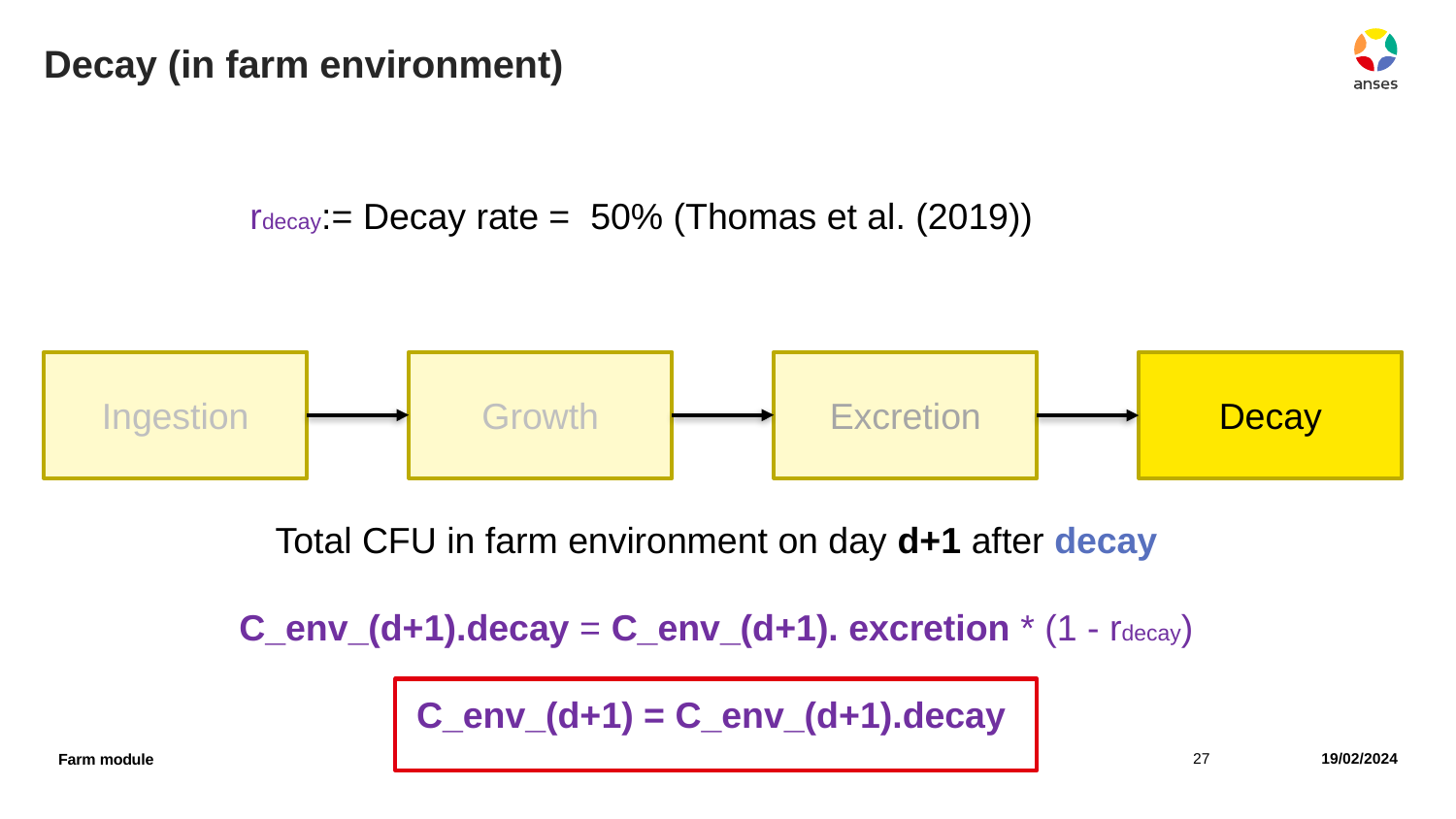

# Decay (in farm environment)
rdecay:= Decay rate =  50% (Thomas et al. (2019))

Ingestion
Growth
Excretion
Decay
Total CFU in farm environment on day d+1 after decay

C_env_(d+1).decay = C_env_(d+1). excretion * (1 - rdecay)

C_env_(d+1) = C_env_(d+1).decay

27
19/02/2024
Farm module